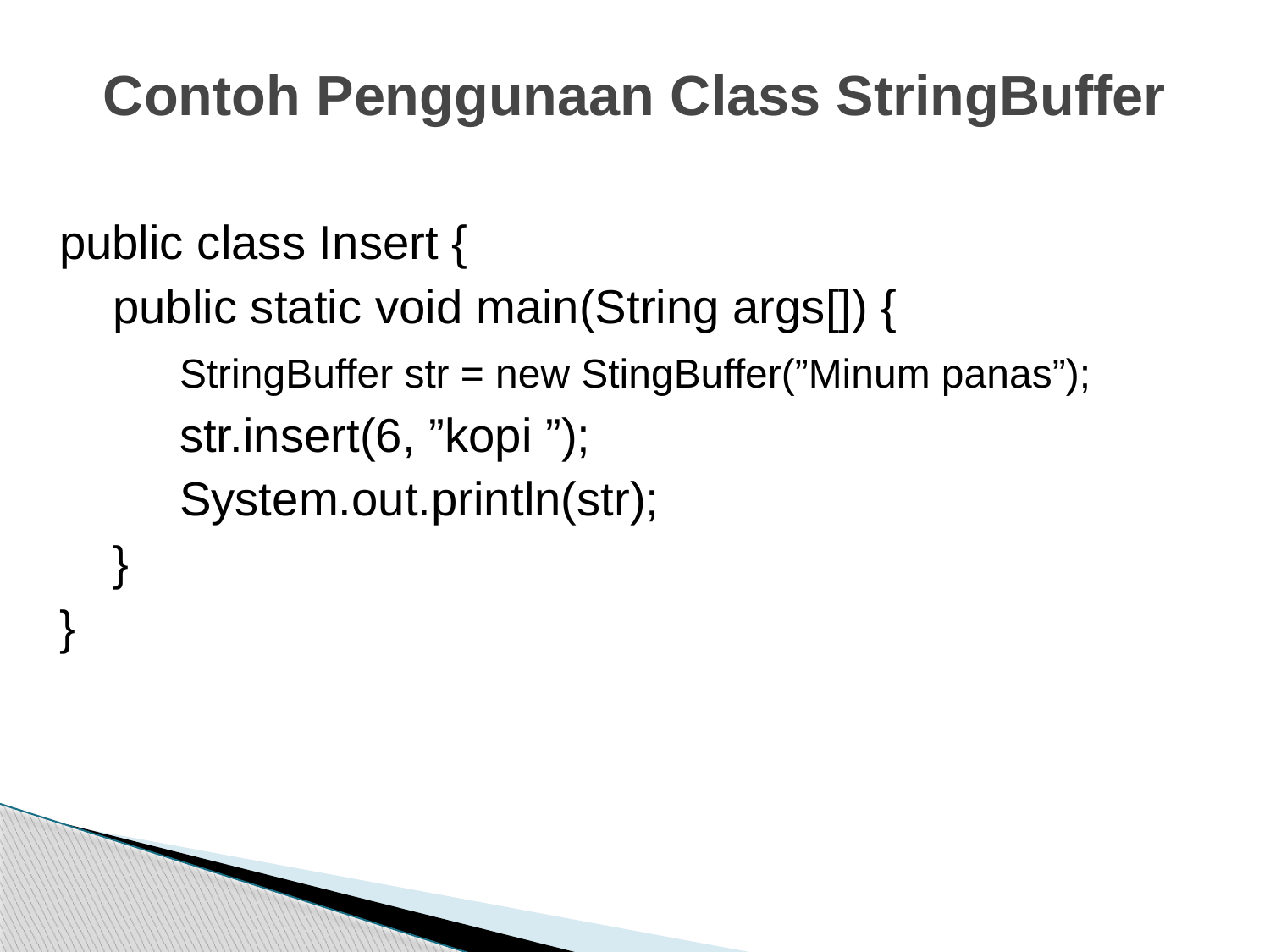

# Contoh Penggunaan Class StringBuffer
public class Insert {
    public static void main(String args[]) {
         StringBuffer str = new StingBuffer(”Minum panas”);
         str.insert(6, ”kopi ”);
         System.out.println(str);
    }
}